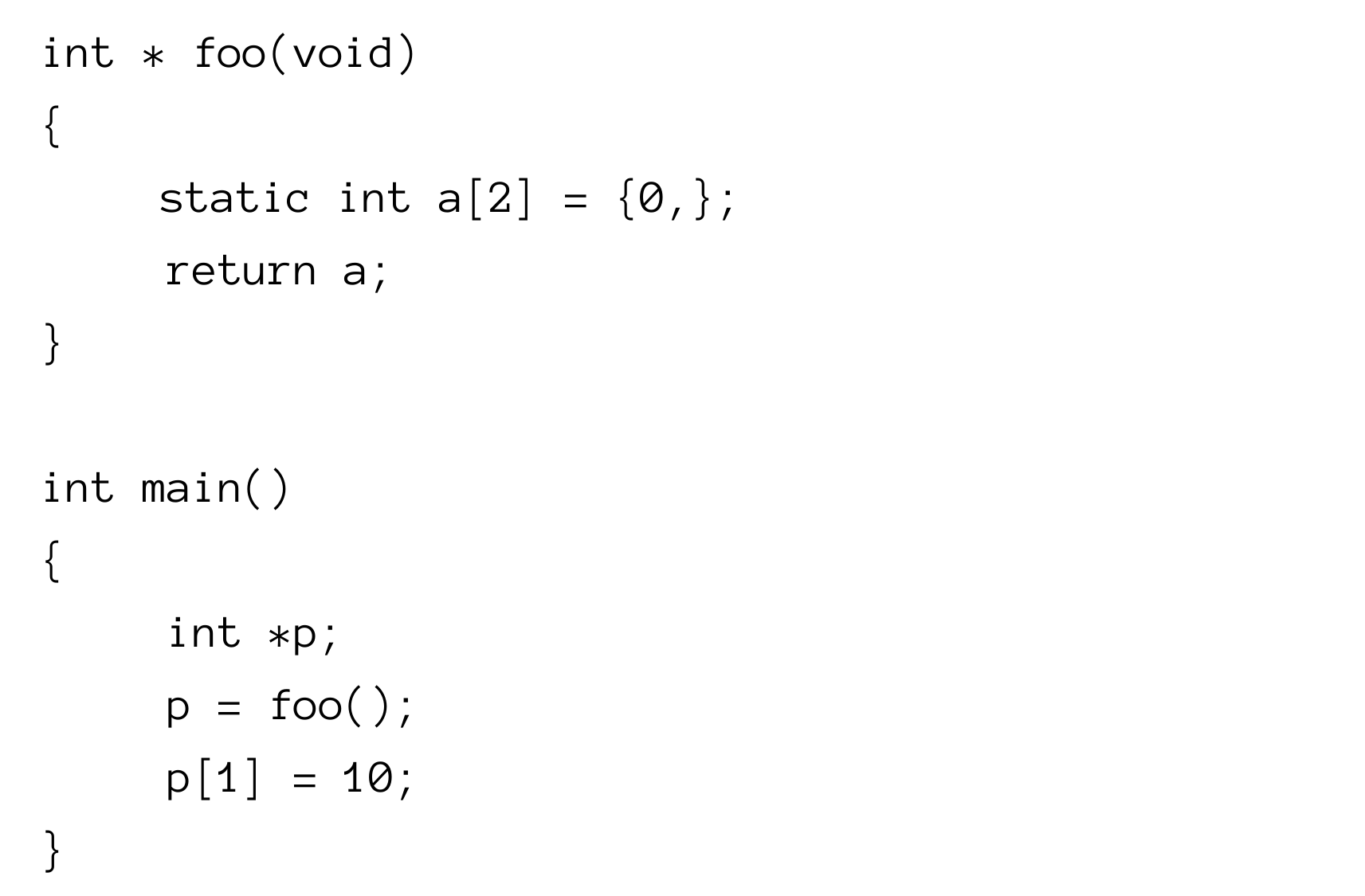

int * foo(void)
{
	static int a[2] = {0,};
     return a;
}

int main()
{
     int *p;
     p = foo();
     p[1] = 10;
}